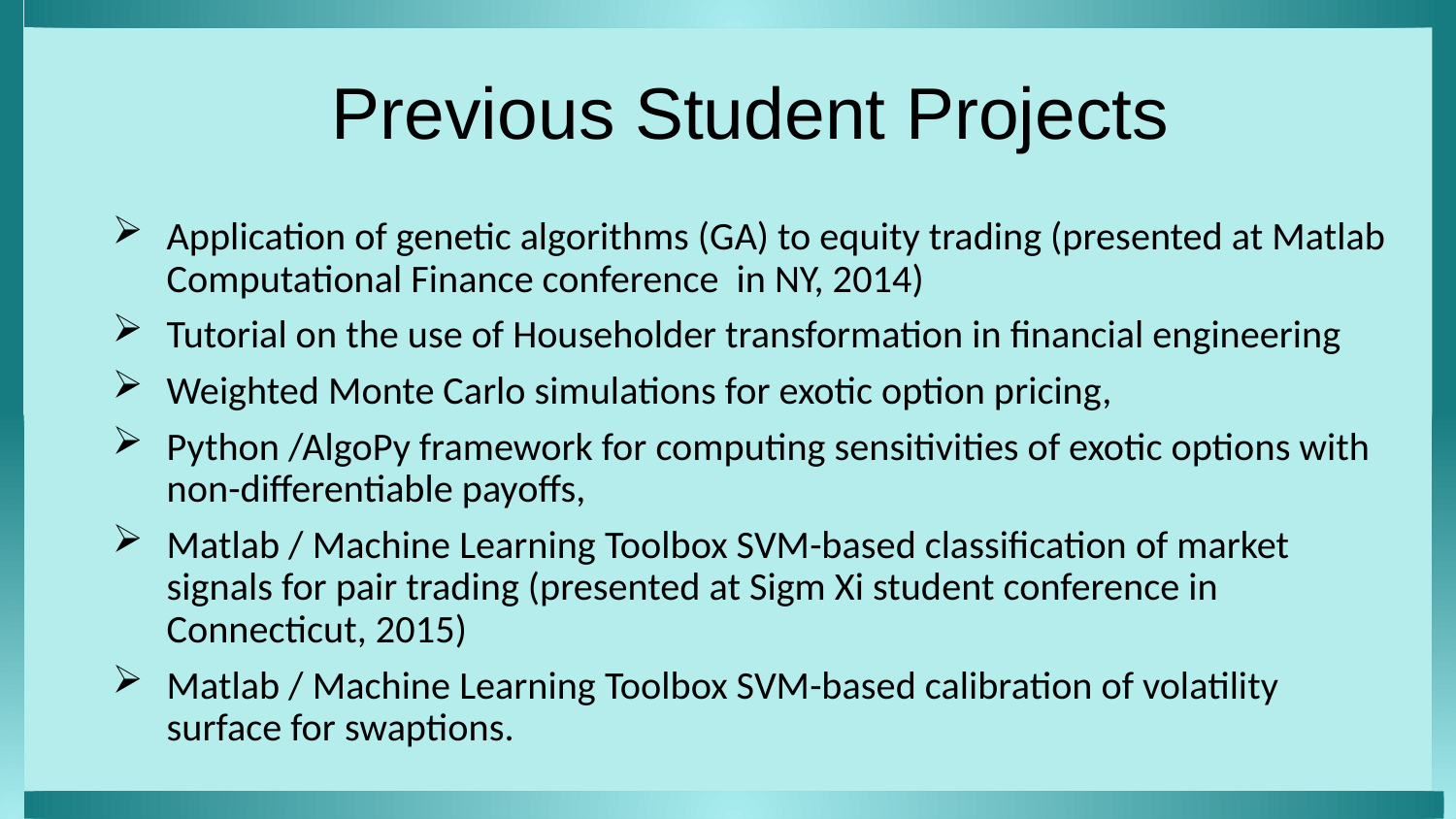

Previous Student Projects
Application of genetic algorithms (GA) to equity trading (presented at Matlab Computational Finance conference  in NY, 2014)
Tutorial on the use of Householder transformation in financial engineering
Weighted Monte Carlo simulations for exotic option pricing,
Python /AlgoPy framework for computing sensitivities of exotic options with non-differentiable payoffs,
Matlab / Machine Learning Toolbox SVM-based classification of market signals for pair trading (presented at Sigm Xi student conference in Connecticut, 2015)
Matlab / Machine Learning Toolbox SVM-based calibration of volatility surface for swaptions.